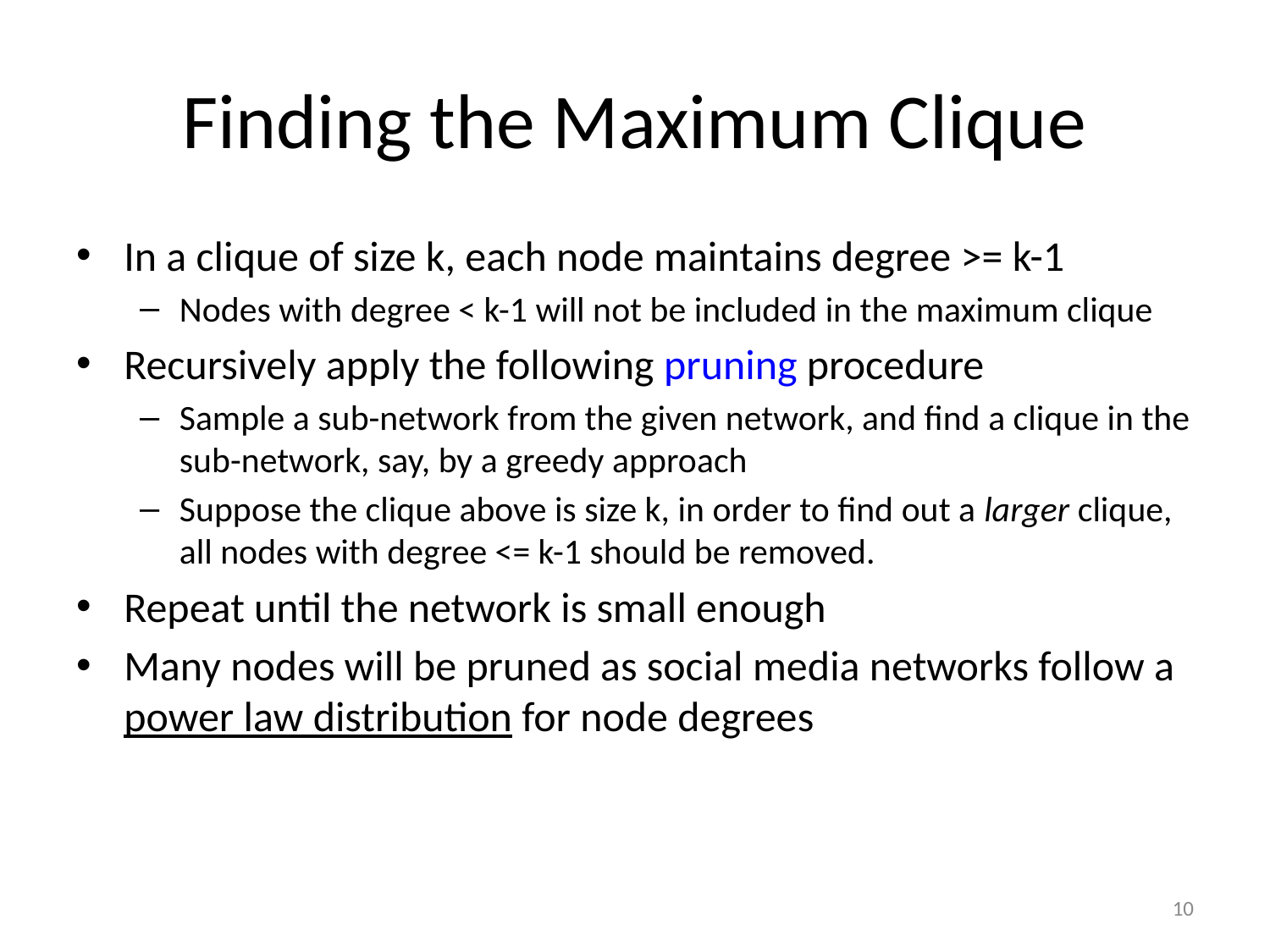

Finding the Maximum Clique
In a clique of size k, each node maintains degree >= k-1
Nodes with degree < k-1 will not be included in the maximum clique
Recursively apply the following pruning procedure
Sample a sub-network from the given network, and find a clique in the sub-network, say, by a greedy approach
Suppose the clique above is size k, in order to find out a larger clique, all nodes with degree <= k-1 should be removed.
Repeat until the network is small enough
Many nodes will be pruned as social media networks follow a power law distribution for node degrees
10